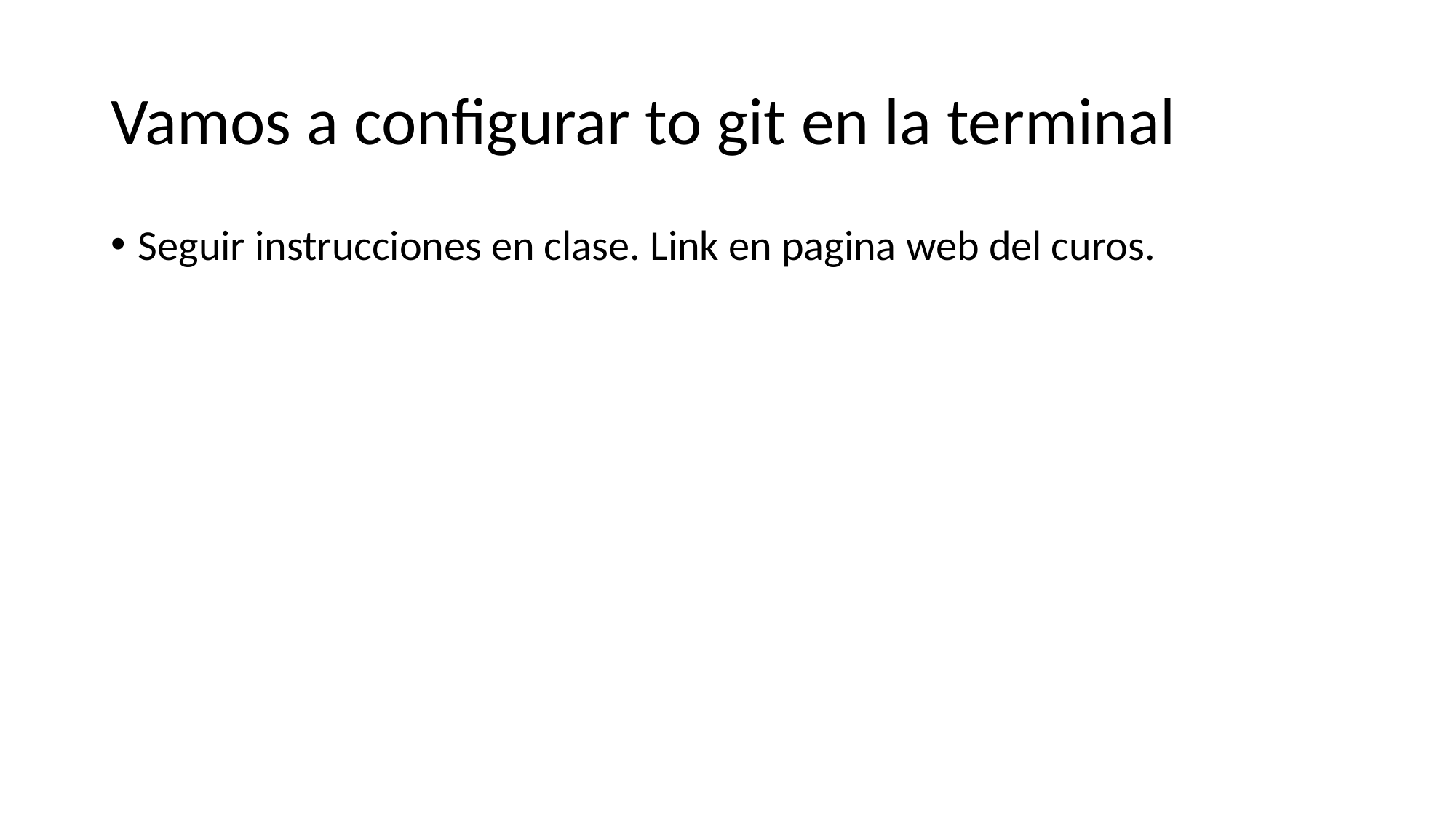

# Vamos a configurar to git en la terminal
Seguir instrucciones en clase. Link en pagina web del curos.